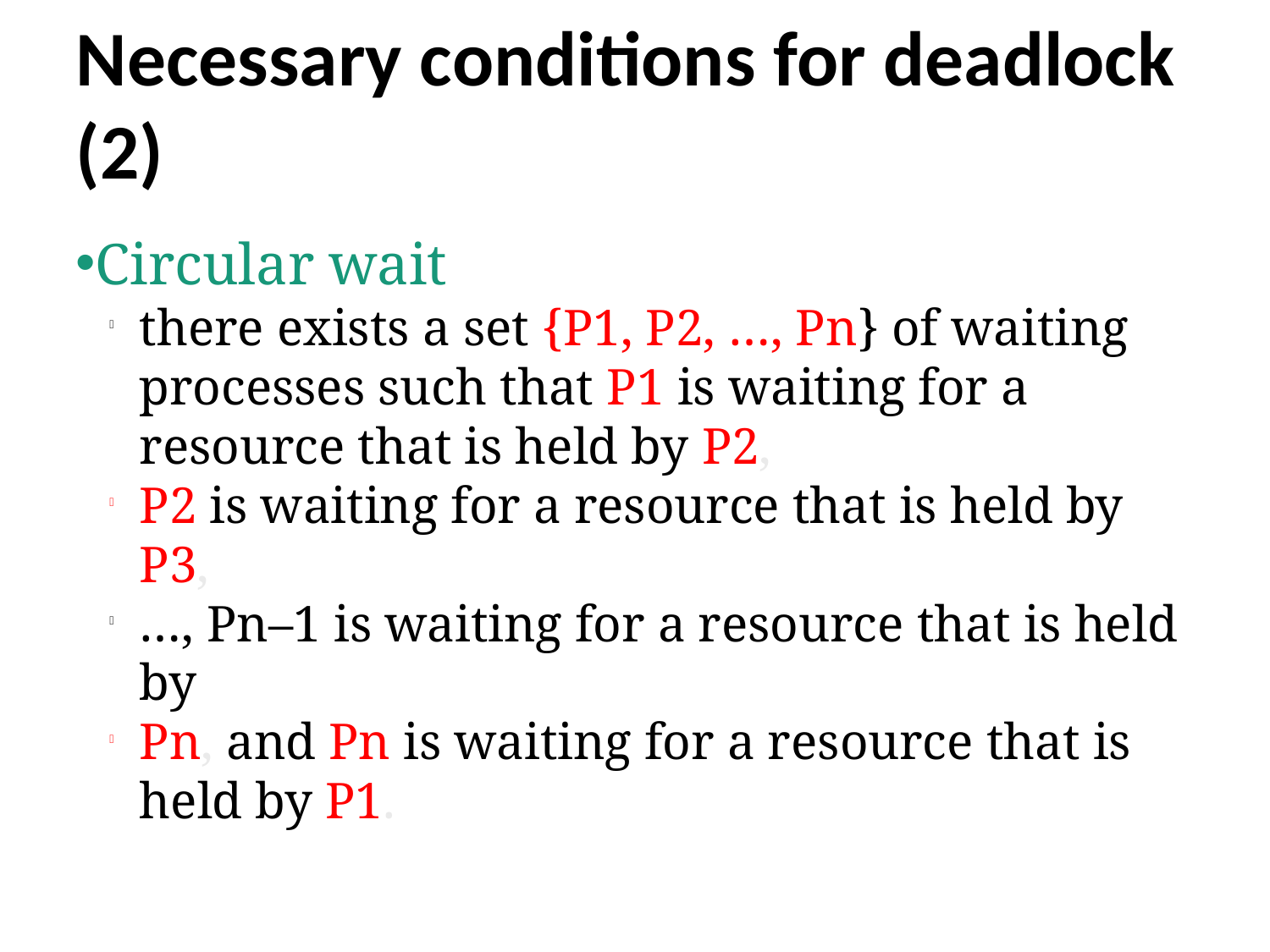

Necessary conditions for deadlock (2)
Circular wait
there exists a set {P1, P2, …, Pn} of waiting processes such that P1 is waiting for a resource that is held by P2,
P2 is waiting for a resource that is held by P3,
…, Pn–1 is waiting for a resource that is held by
Pn, and Pn is waiting for a resource that is held by P1.